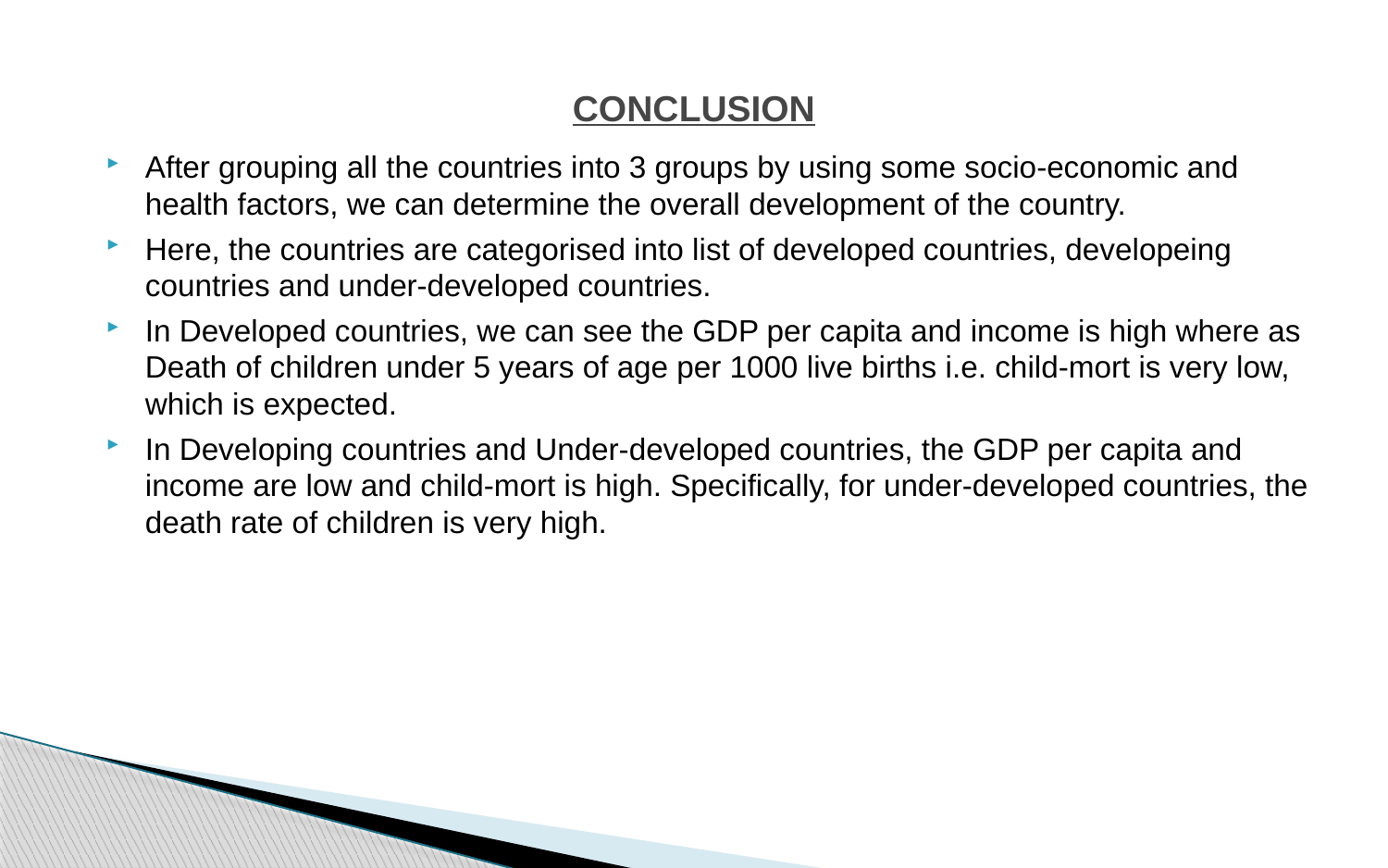

# CONCLUSION
After grouping all the countries into 3 groups by using some socio-economic and health factors, we can determine the overall development of the country.
Here, the countries are categorised into list of developed countries, developeing countries and under-developed countries.
In Developed countries, we can see the GDP per capita and income is high where as Death of children under 5 years of age per 1000 live births i.e. child-mort is very low, which is expected.
In Developing countries and Under-developed countries, the GDP per capita and income are low and child-mort is high. Specifically, for under-developed countries, the death rate of children is very high.